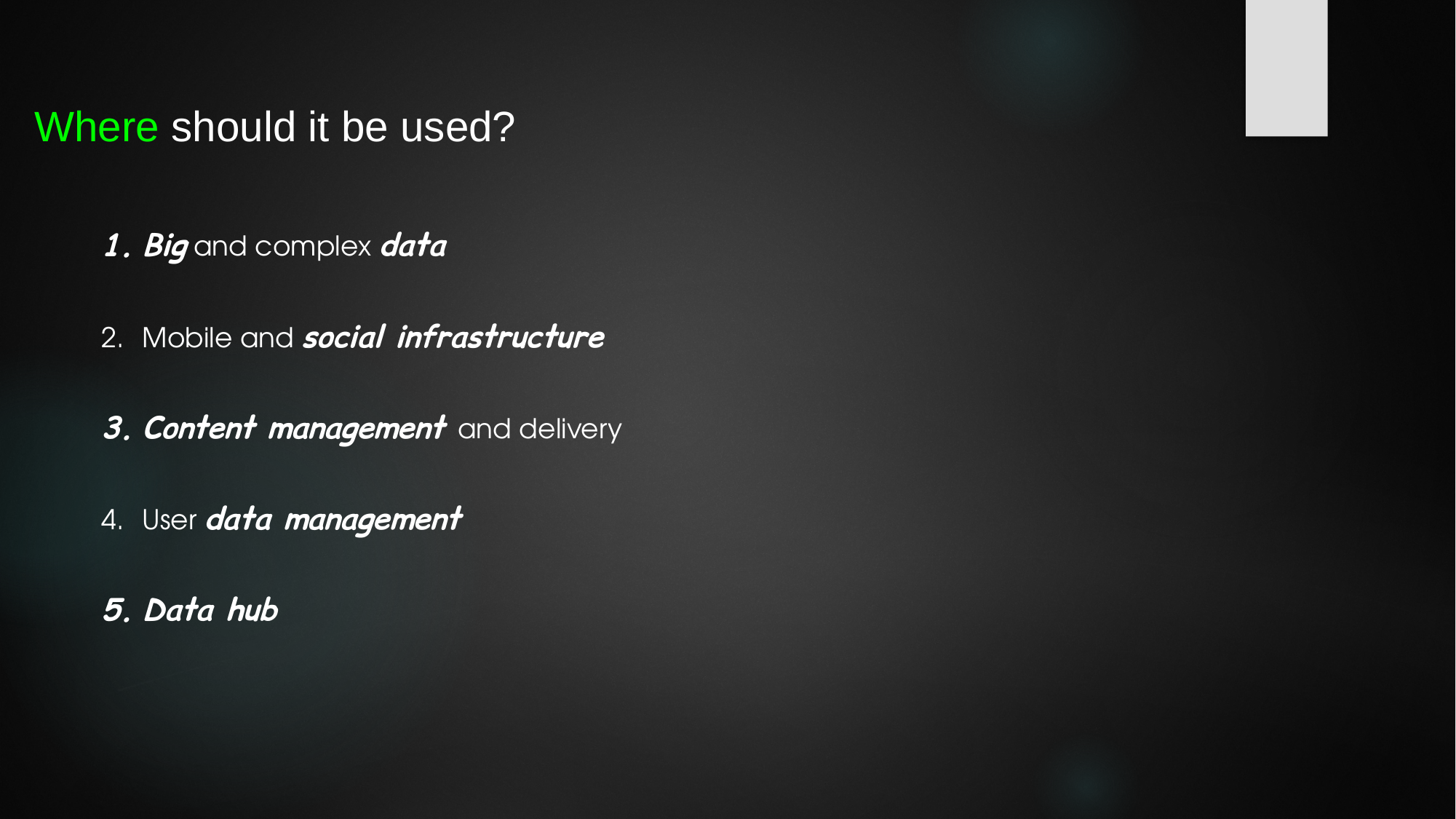

# Where should it be used?
Big and complex data
Mobile and social infrastructure
Content management and delivery
User data management
Data hub